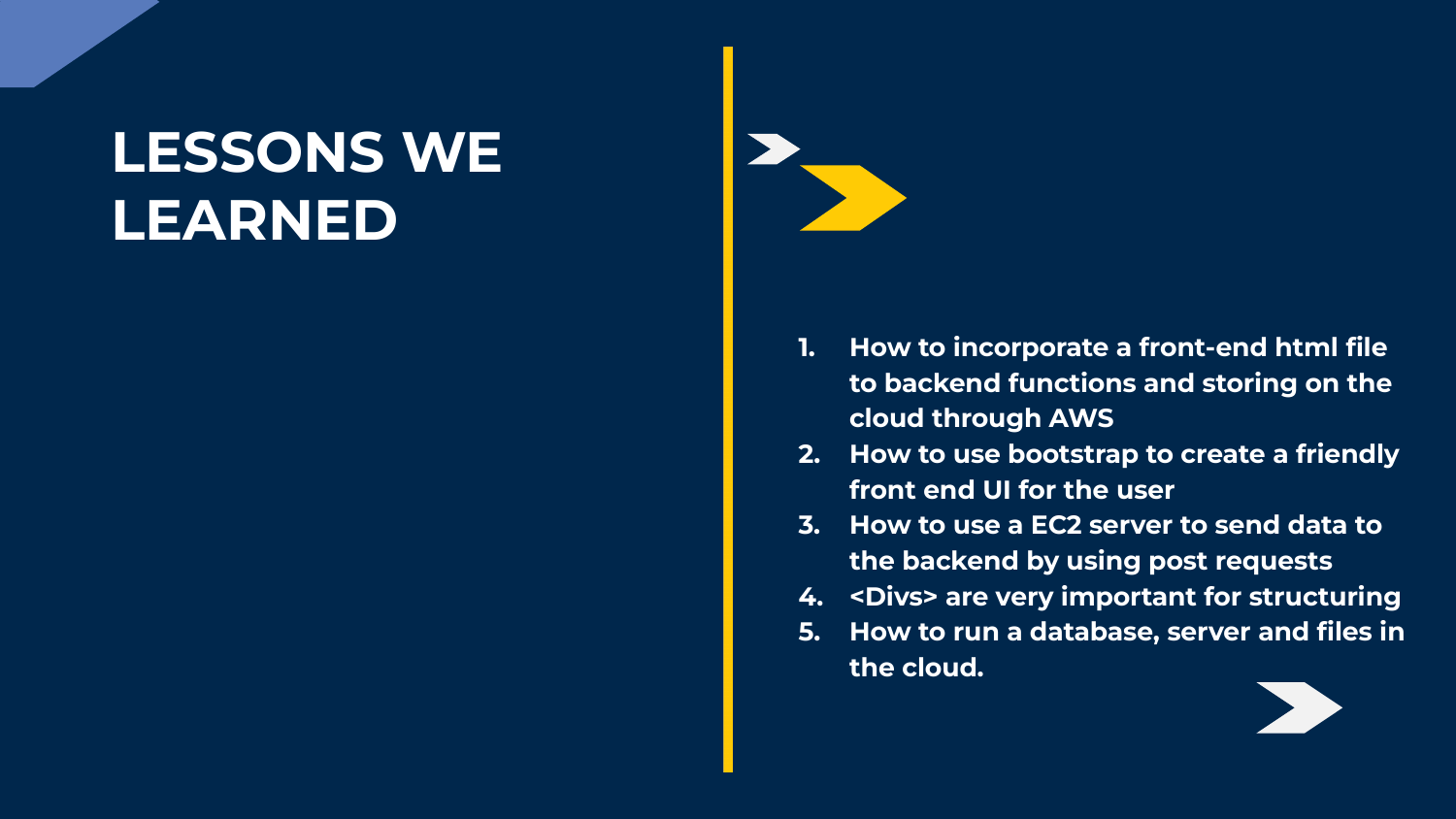

# LESSONS WE LEARNED

How to incorporate a front-end html file to backend functions and storing on the cloud through AWS
How to use bootstrap to create a friendly front end UI for the user
How to use a EC2 server to send data to the backend by using post requests
<Divs> are very important for structuring
How to run a database, server and files in the cloud.